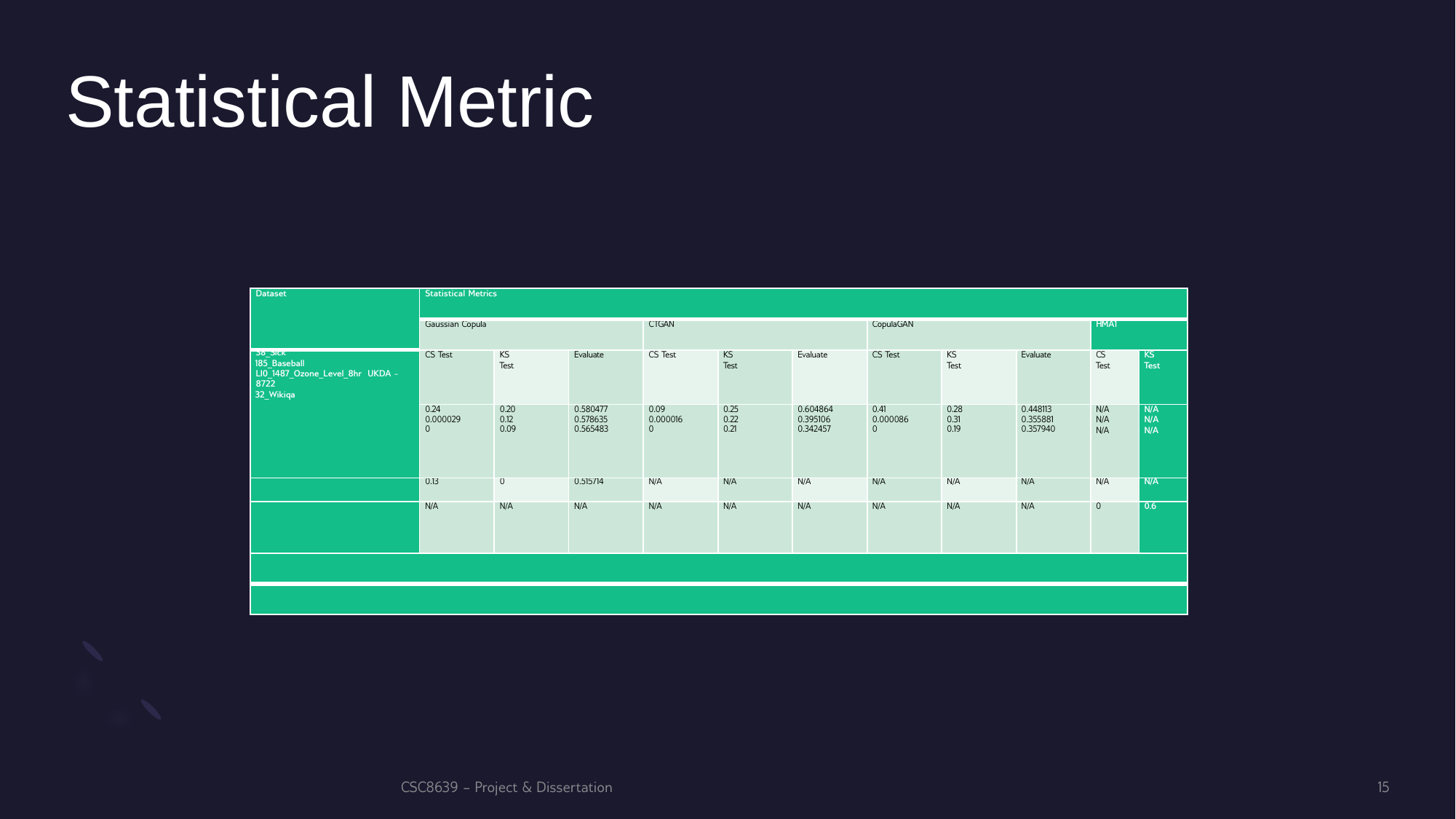

# Statistical Metric
| Dataset | Statistical Metrics |  |  |  |  |  |  |  |  |  |  |
| --- | --- | --- | --- | --- | --- | --- | --- | --- | --- | --- | --- |
|  | Gaussian Copula |  |  | CTGAN |  |  | CopulaGAN |  |  | HMA1 |  |
| 38\_Sick 185\_Baseball LI0\_1487\_Ozone\_Level\_8hr UKDA – 8722 32\_Wikiqa | CS Test | KS Test | Evaluate | CS Test | KS Test | Evaluate | CS Test | KS Test | Evaluate | CS Test | KS Test |
|  | 0.24 0.000029 0 | 0.20 0.12 0.09 | 0.580477 0.578635 0.565483 | 0.09 0.000016 0 | 0.25 0.22 0.21 | 0.604864 0.395106 0.342457 | 0.41 0.000086 0 | 0.28 0.31 0.19 | 0.448113 0.355881 0.357940 | N/A N/A N/A | N/A N/A N/A |
|  | 0.13 | 0 | 0.515714 | N/A | N/A | N/A | N/A | N/A | N/A | N/A | N/A |
|  | N/A | N/A | N/A | N/A | N/A | N/A | N/A | N/A | N/A | 0 | 0.6 |
|  |  |  |  |  |  |  |  |  |  |  |  |
|  |  |  |  |  |  |  |  |  |  |  |  |
CSC8639 – Project & Dissertation
15